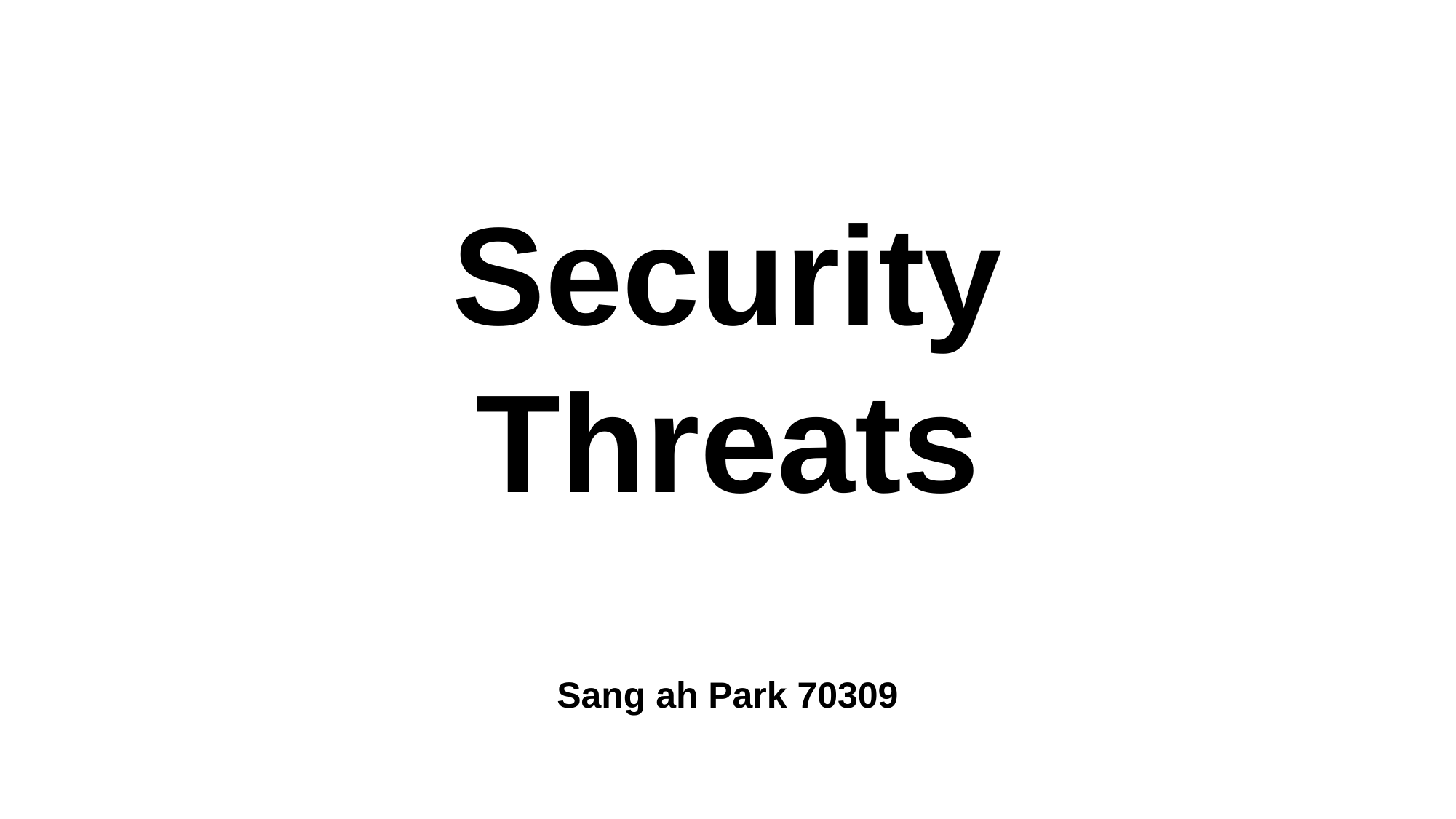

# Security Threats
Sang ah Park 70309